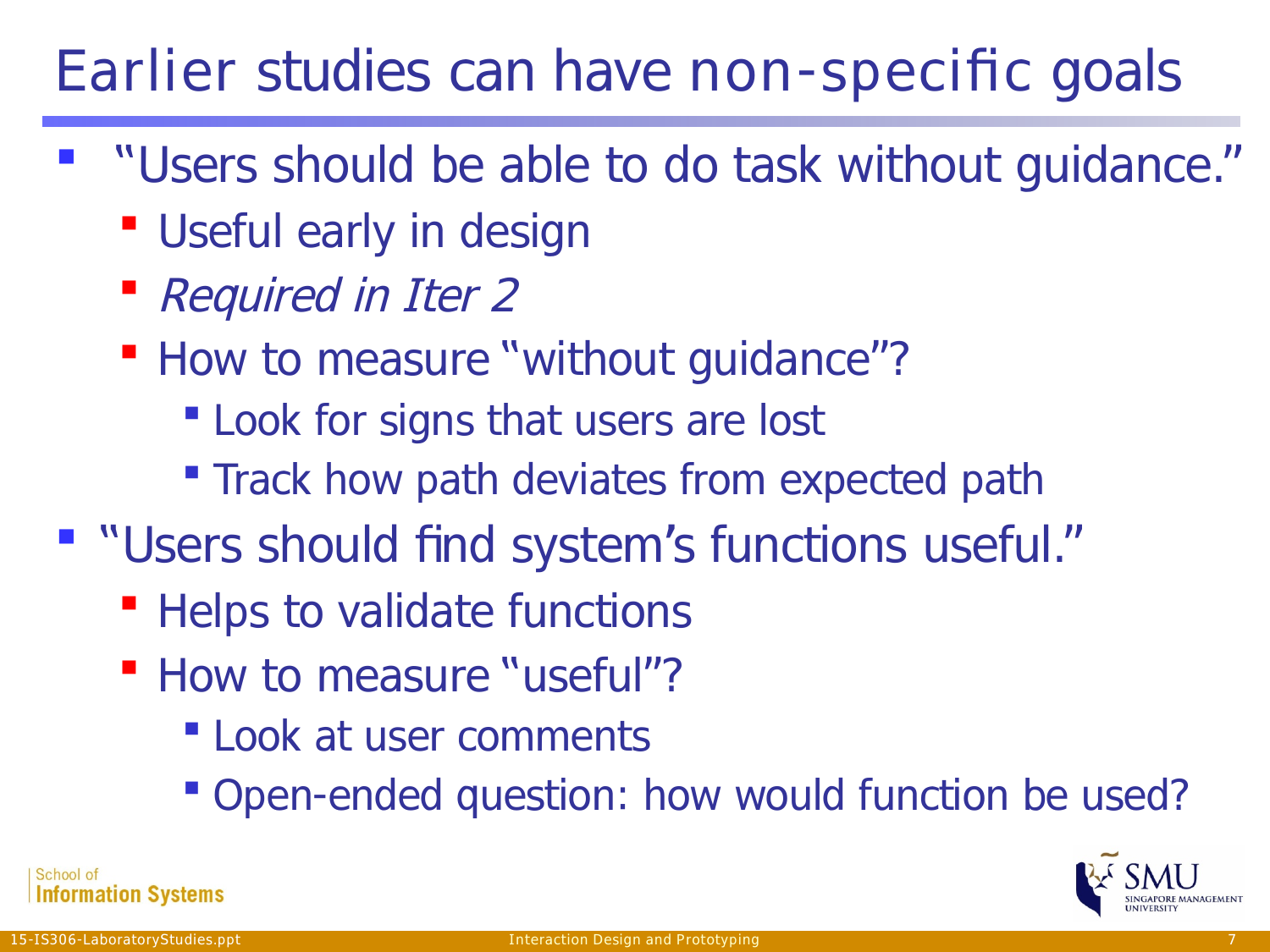

# Earlier studies can have non-specific goals
 “Users should be able to do task without guidance.”
Useful early in design
Required in Iter 2
How to measure “without guidance”?
Look for signs that users are lost
Track how path deviates from expected path
“Users should find system’s functions useful.”
Helps to validate functions
How to measure “useful”?
Look at user comments
Open-ended question: how would function be used?

                        7
Interaction Design and Prototyping